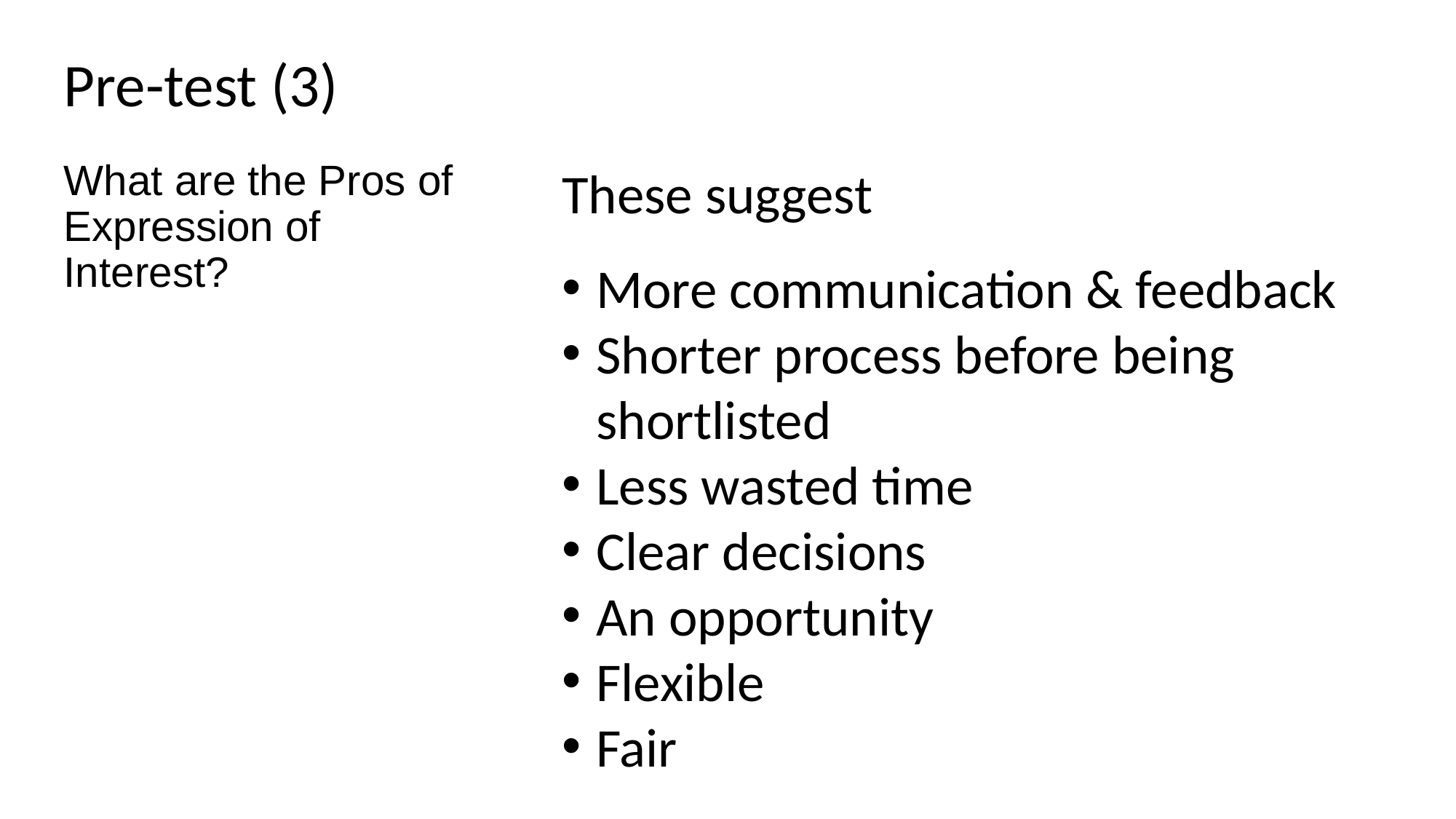

# Pre-test (3)
What are the Pros of Expression of Interest?

These suggest

More communication & feedback
Shorter process before being shortlisted
Less wasted time
Clear decisions
An opportunity
Flexible
Fair